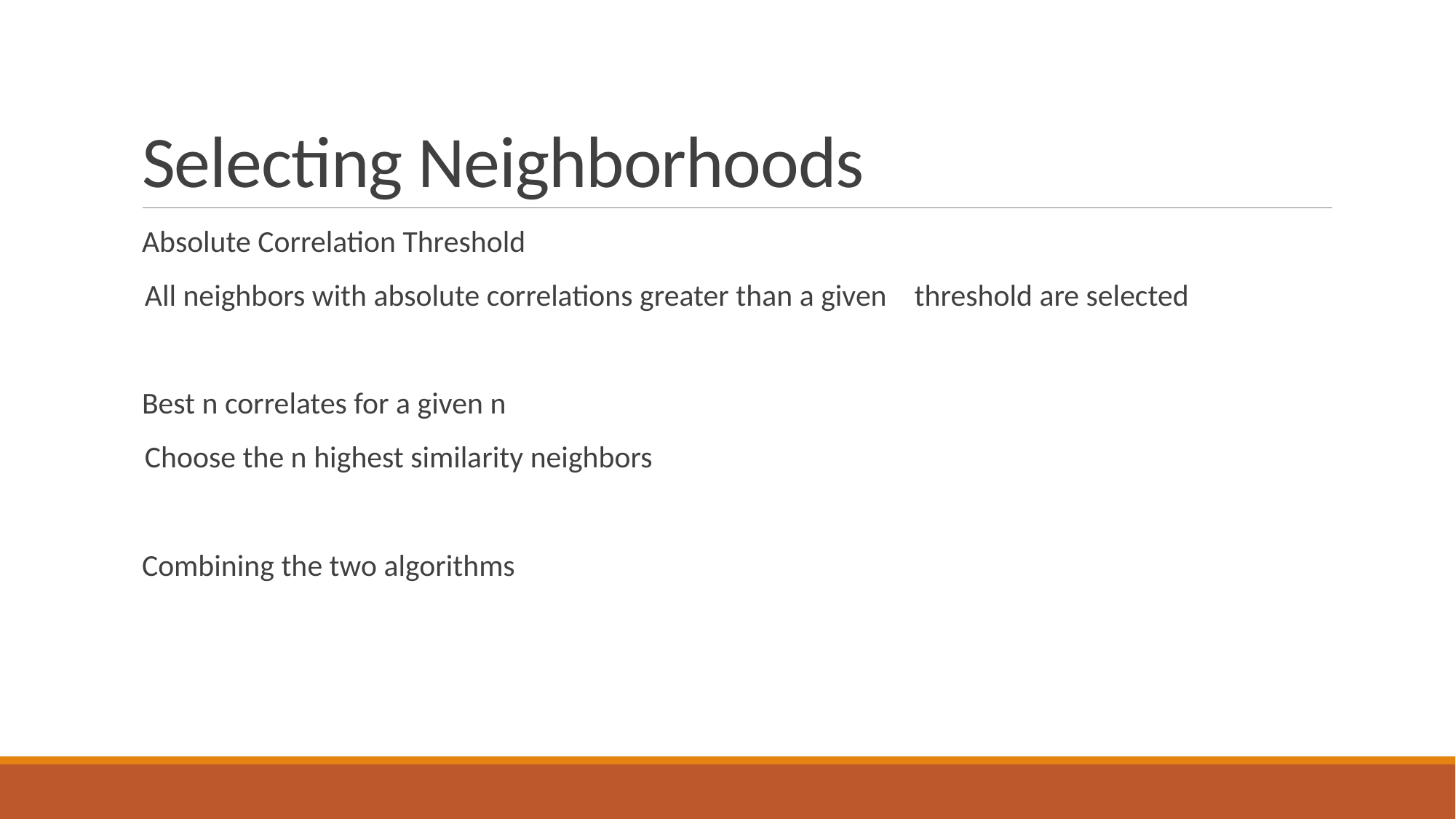

# Selecting Neighborhoods
Absolute Correlation Threshold
  All neighbors with absolute correlations greater than a given    threshold are selected

Best n correlates for a given n
  Choose the n highest similarity neighbors

Combining the two algorithms